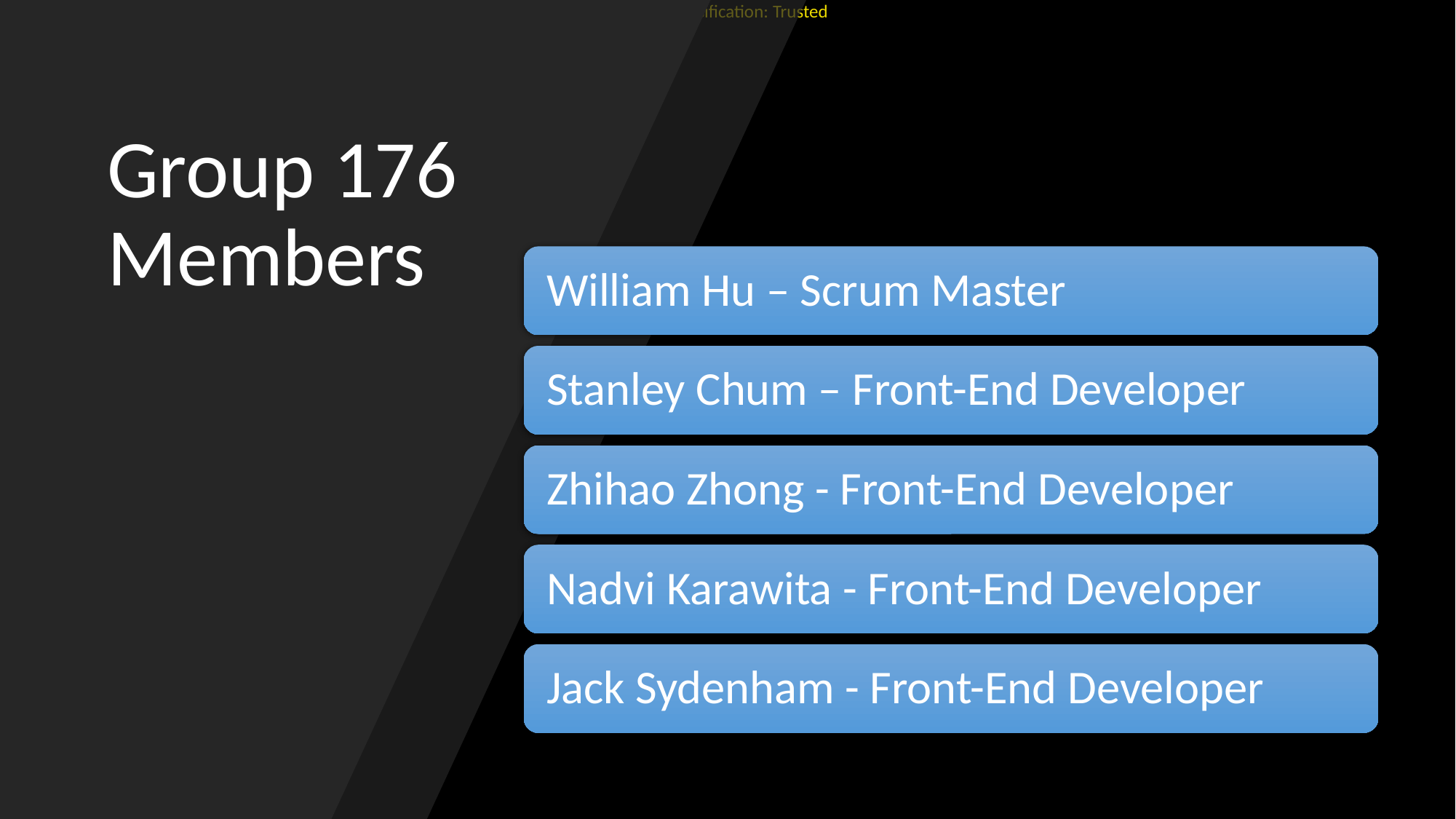

# Group 176 Members
William Hu – Scrum Master
Stanley Chum – Front-End Developer
Zhihao Zhong - Front-End Developer
Nadvi Karawita - Front-End Developer
Jack Sydenham - Front-End Developer